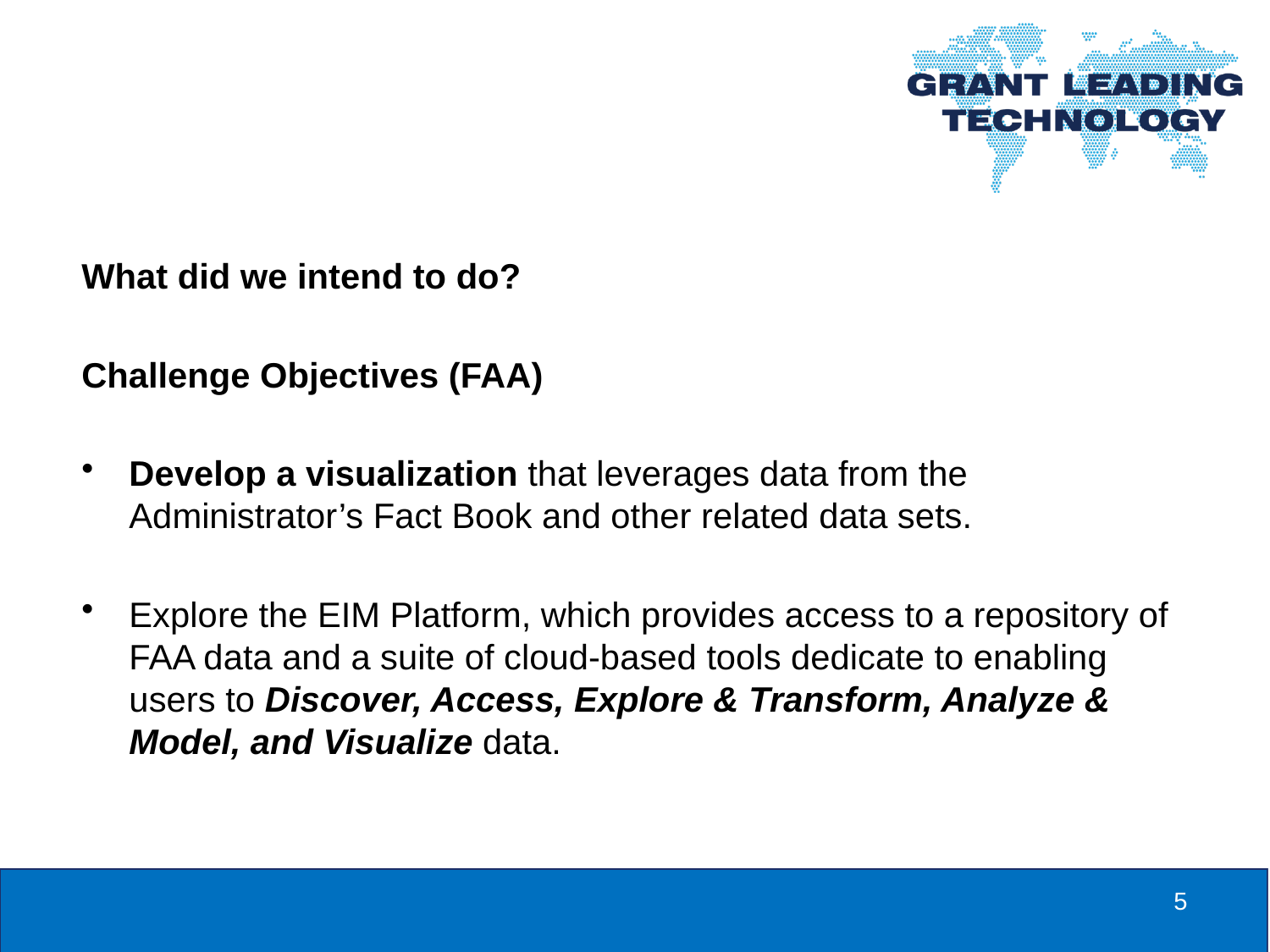

What did we intend to do?

Challenge Objectives (FAA)

Develop a visualization that leverages data from the Administrator’s Fact Book and other related data sets.

Explore the EIM Platform, which provides access to a repository of FAA data and a suite of cloud-based tools dedicate to enabling users to Discover, Access, Explore & Transform, Analyze & Model, and Visualize data.